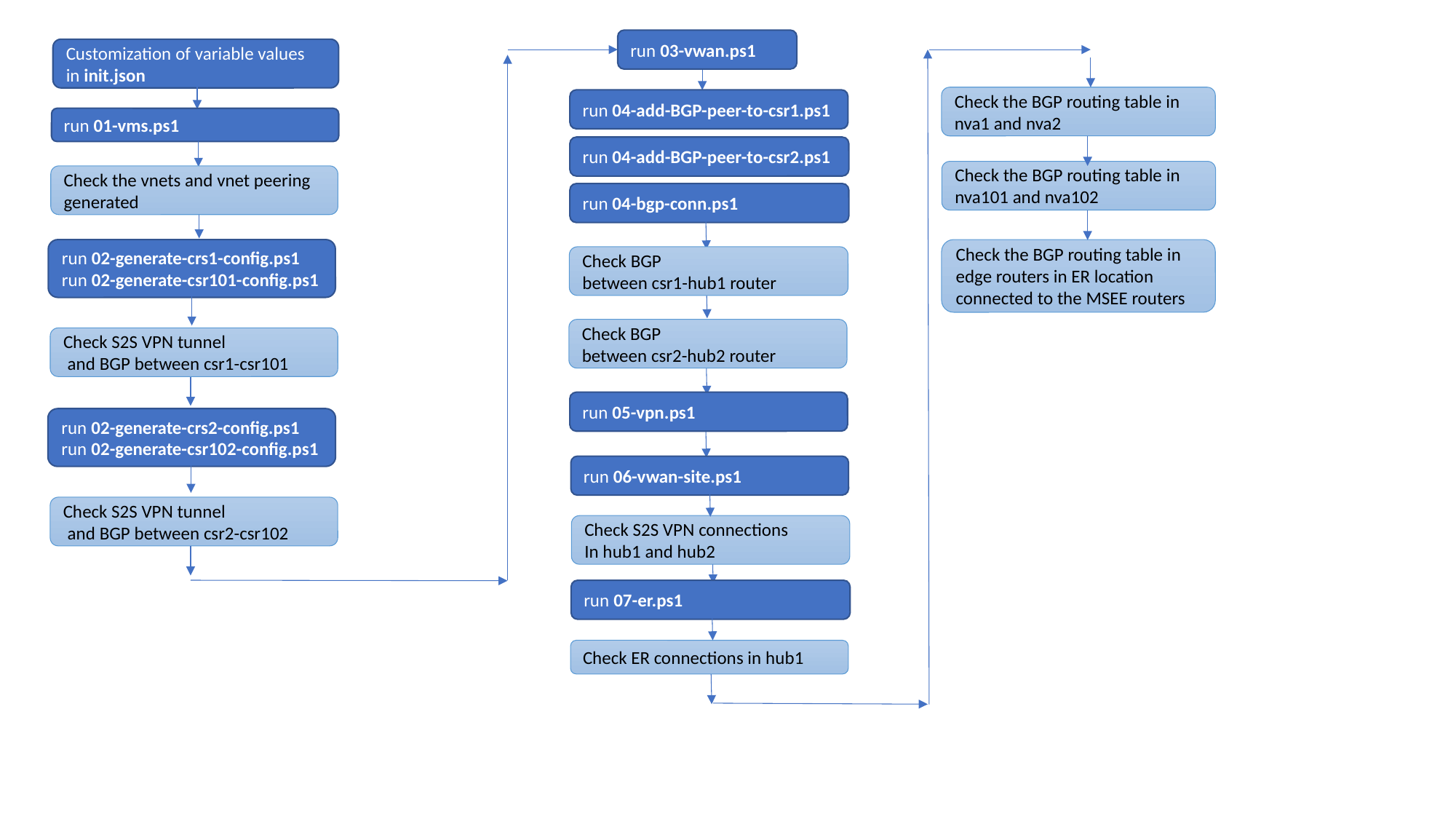

run 03-vwan.ps1
Customization of variable values  in init.json
Check the BGP routing table in nva1 and nva2
run 04-add-BGP-peer-to-csr1.ps1
run 01-vms.ps1
run 04-add-BGP-peer-to-csr2.ps1
Check the BGP routing table in nva101 and nva102
Check the vnets and vnet peering generated
run 04-bgp-conn.ps1
run 02-generate-crs1-config.ps1
run 02-generate-csr101-config.ps1
Check the BGP routing table in edge routers in ER location connected to the MSEE routers
Check BGP
between csr1-hub1 router
Check BGP
between csr2-hub2 router
Check S2S VPN tunnel
 and BGP between csr1-csr101
run 05-vpn.ps1
run 02-generate-crs2-config.ps1
run 02-generate-csr102-config.ps1
run 06-vwan-site.ps1
Check S2S VPN tunnel
 and BGP between csr2-csr102
Check S2S VPN connections
In hub1 and hub2
run 07-er.ps1
Check ER connections in hub1